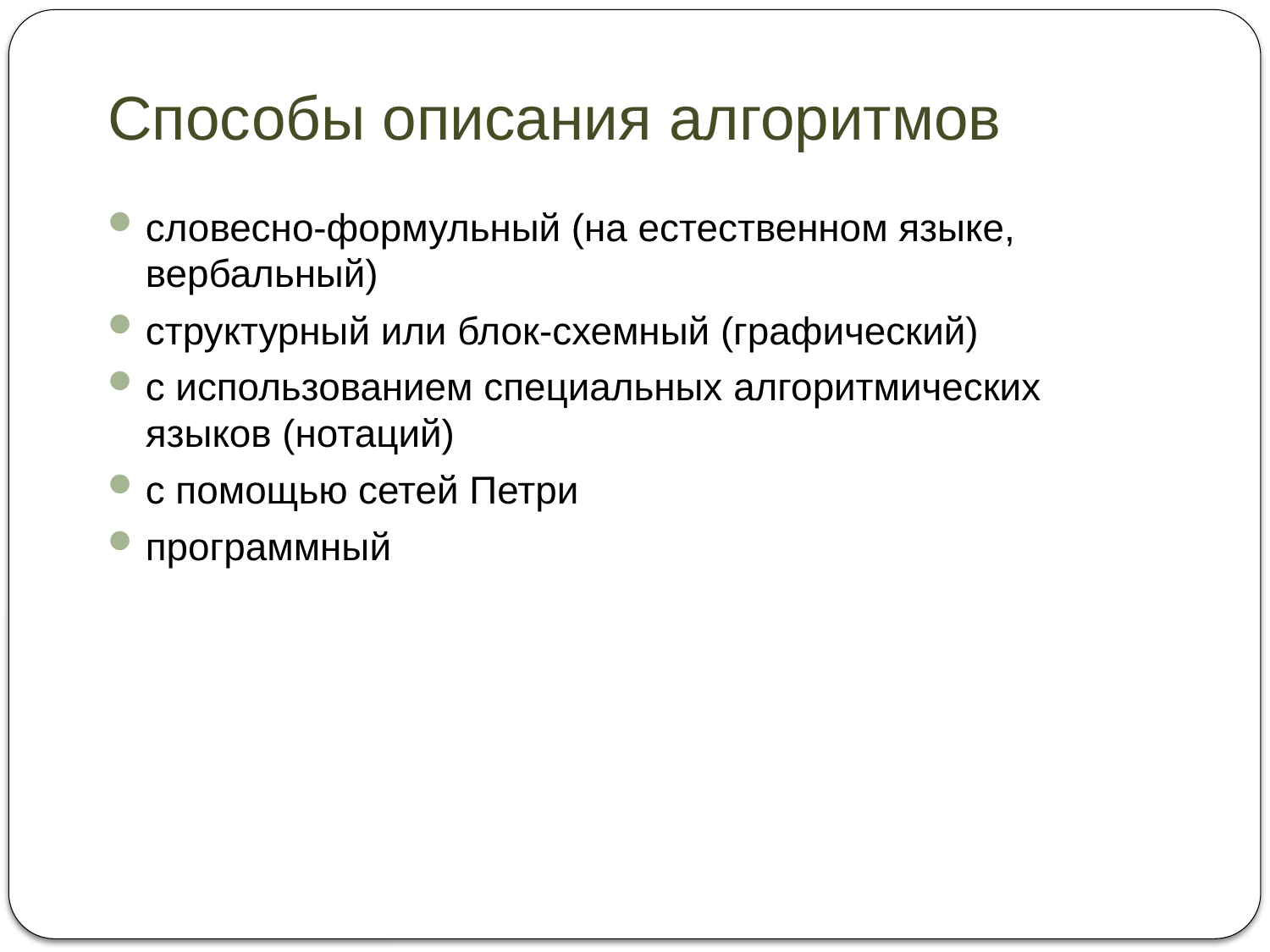

# Способы описания алгоритмов
словесно-формульный (на естественном языке, вербальный)
структурный или блок-схемный (графический)
с использованием специальных алгоритмических языков (нотаций)
с помощью сетей Петри
программный